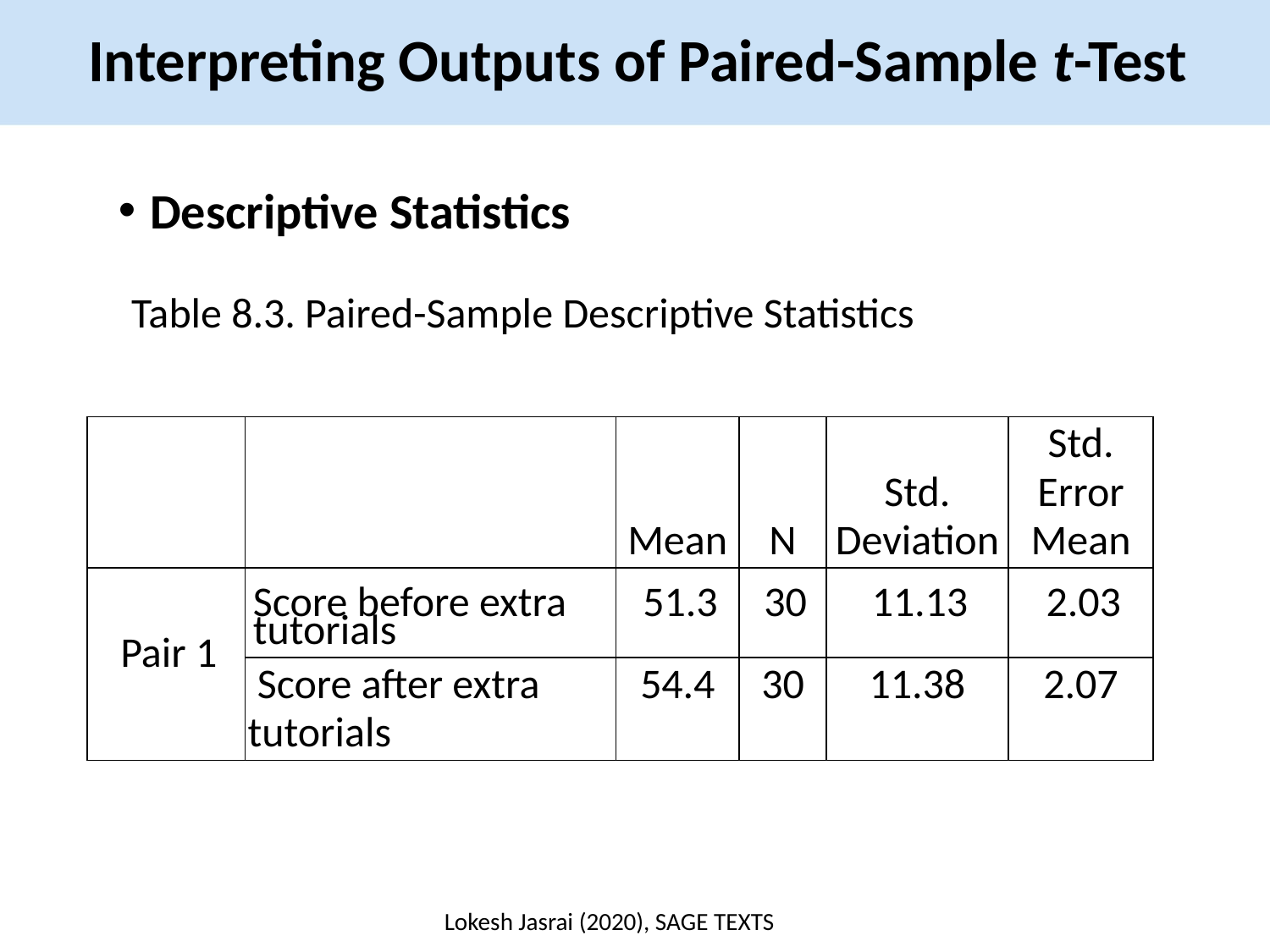

Interpreting Outputs of Paired-Sample t-Test
Descriptive Statistics
Table 8.3. Paired-Sample Descriptive Statistics

|  |  | Mean | N | Std. Deviation | Std. Error Mean |
| --- | --- | --- | --- | --- | --- |
| Pair 1 | Score before extra tutorials | 51.3 | 30 | 11.13 | 2.03 |
|  | Score after extra tutorials | 54.4 | 30 | 11.38 | 2.07 |
Lokesh Jasrai (2020), SAGE TEXTS